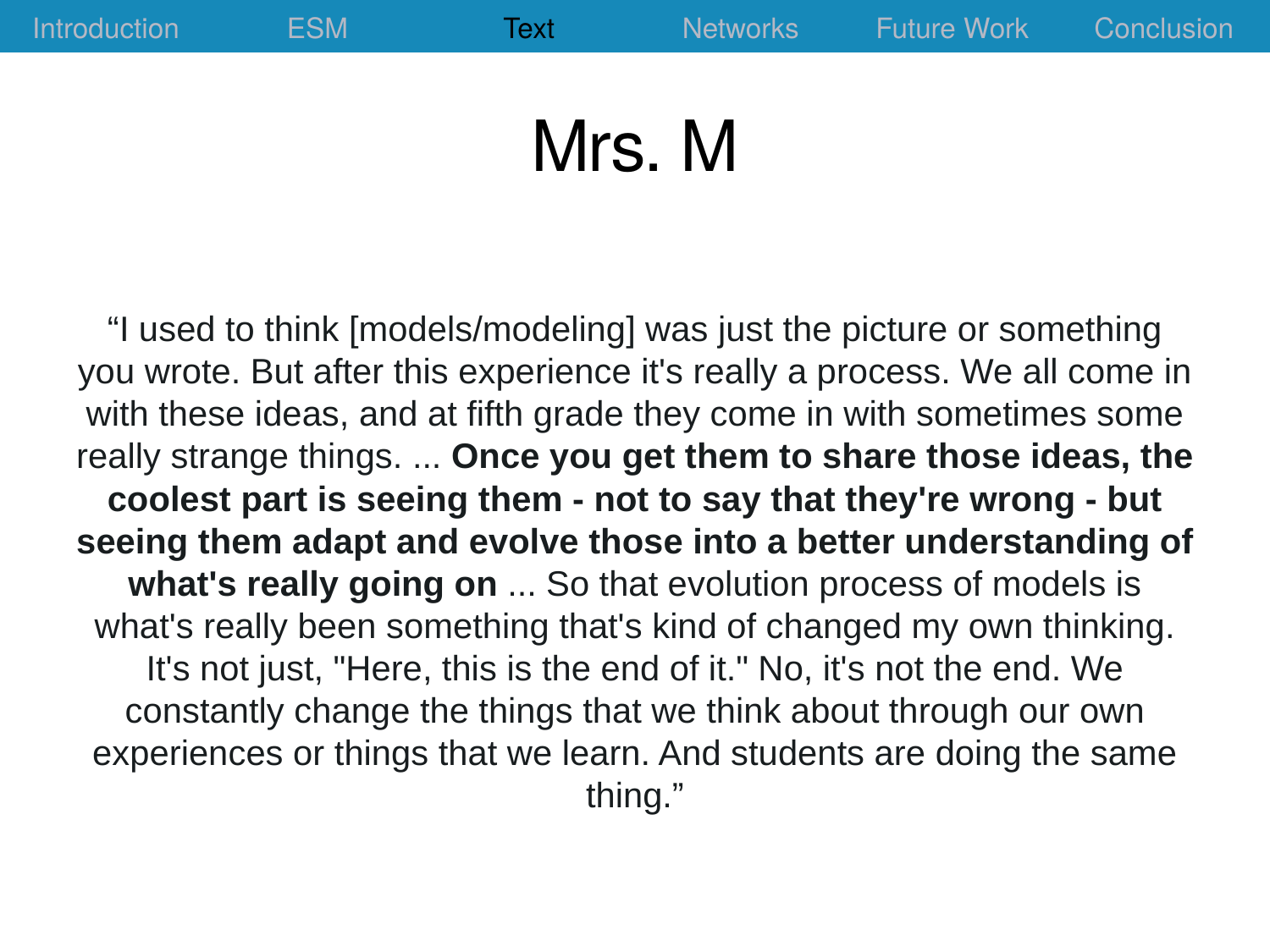

| Introduction | ESM | Text | Networks | Future Work | Conclusion |
| --- | --- | --- | --- | --- | --- |
# Mrs. M
“I used to think [models/modeling] was just the picture or something you wrote. But after this experience it's really a process. We all come in with these ideas, and at fifth grade they come in with sometimes some really strange things. ... Once you get them to share those ideas, the coolest part is seeing them - not to say that they're wrong - but seeing them adapt and evolve those into a better understanding of what's really going on ... So that evolution process of models is what's really been something that's kind of changed my own thinking. It's not just, "Here, this is the end of it." No, it's not the end. We constantly change the things that we think about through our own experiences or things that we learn. And students are doing the same thing.”